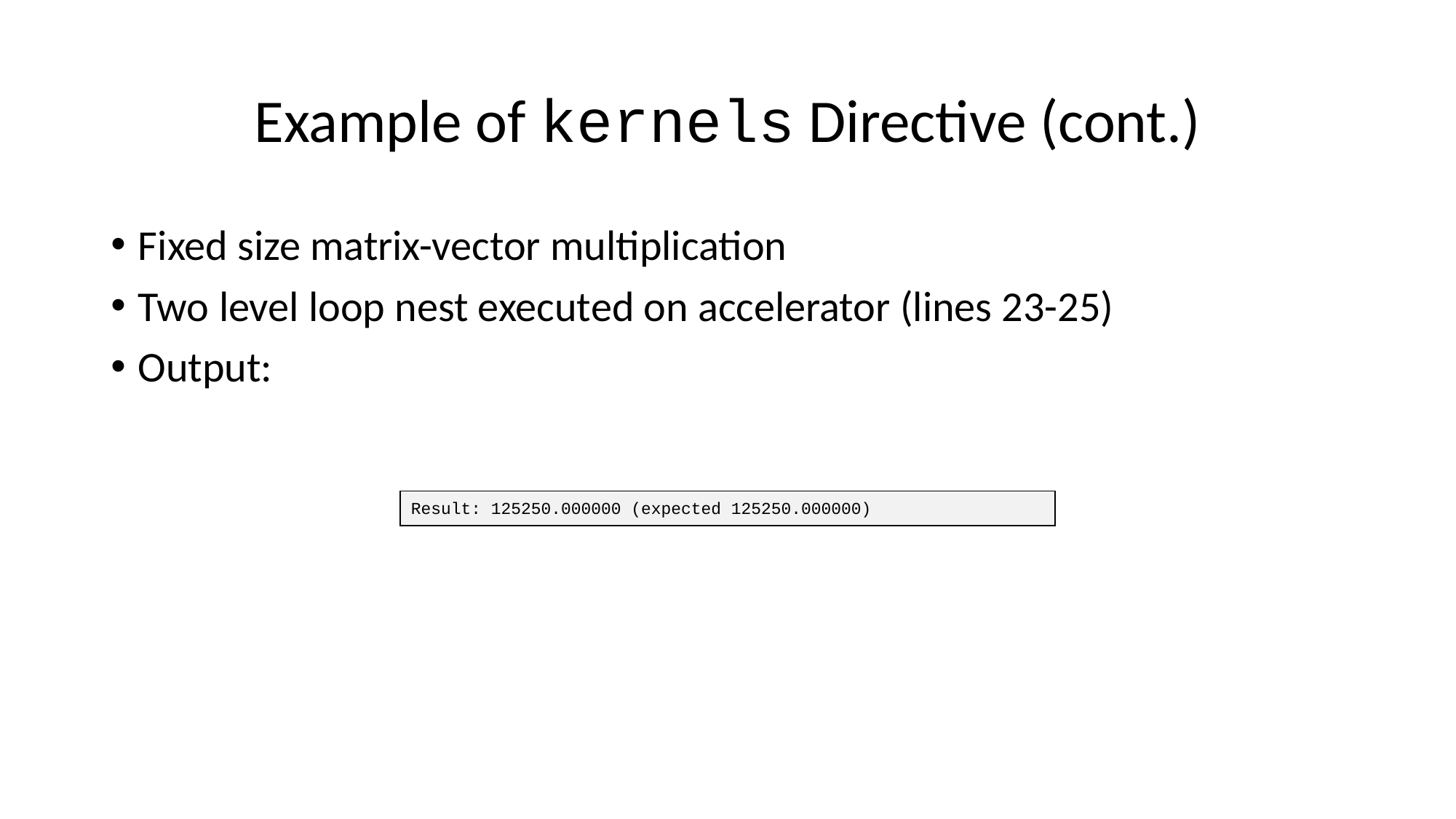

# Example of kernels Directive (cont.)
Fixed size matrix-vector multiplication
Two level loop nest executed on accelerator (lines 23-25)
Output:
Result: 125250.000000 (expected 125250.000000)